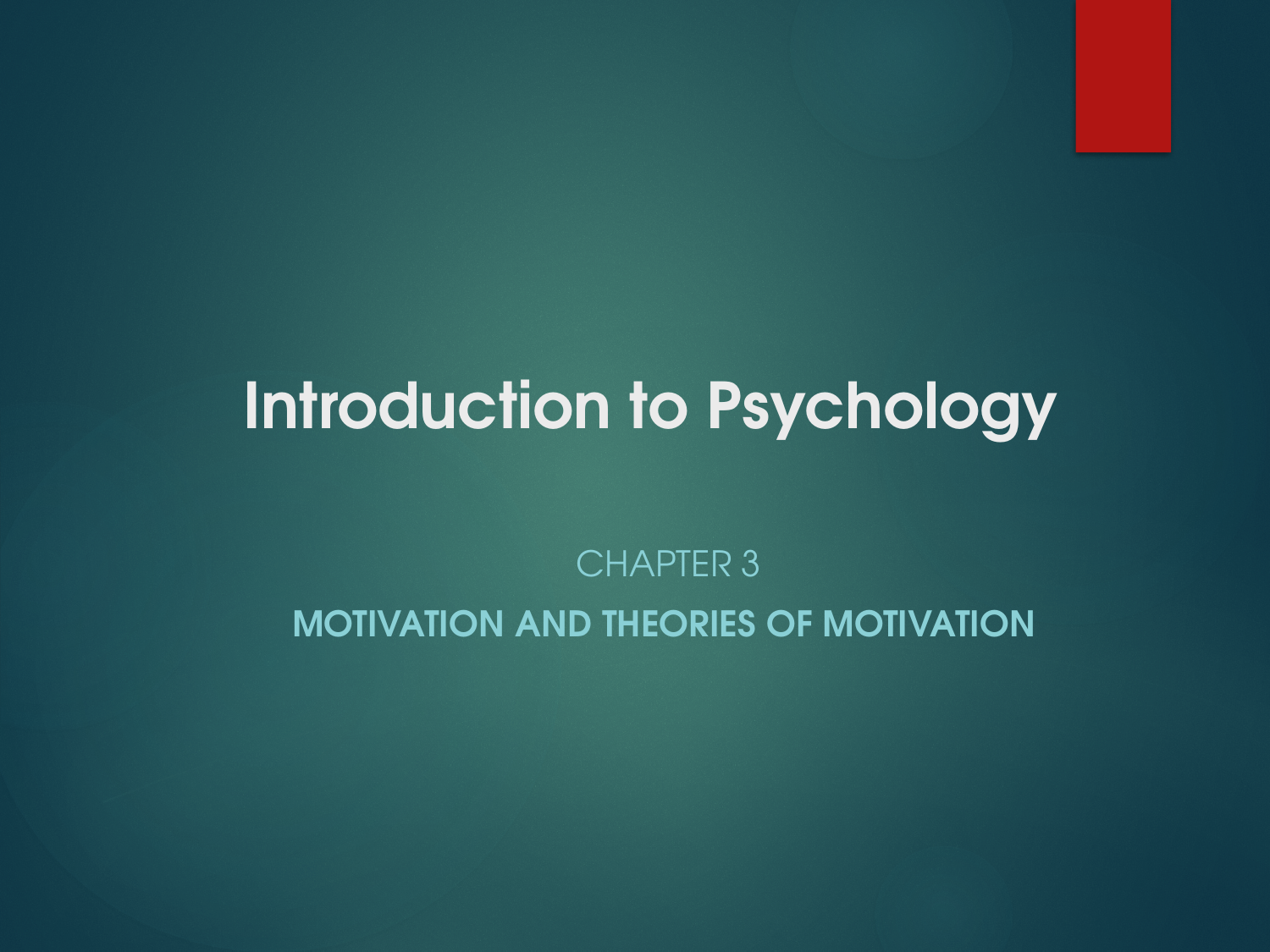

# Introduction to Psychology
Chapter 3
Motivation and Theories of Motivation